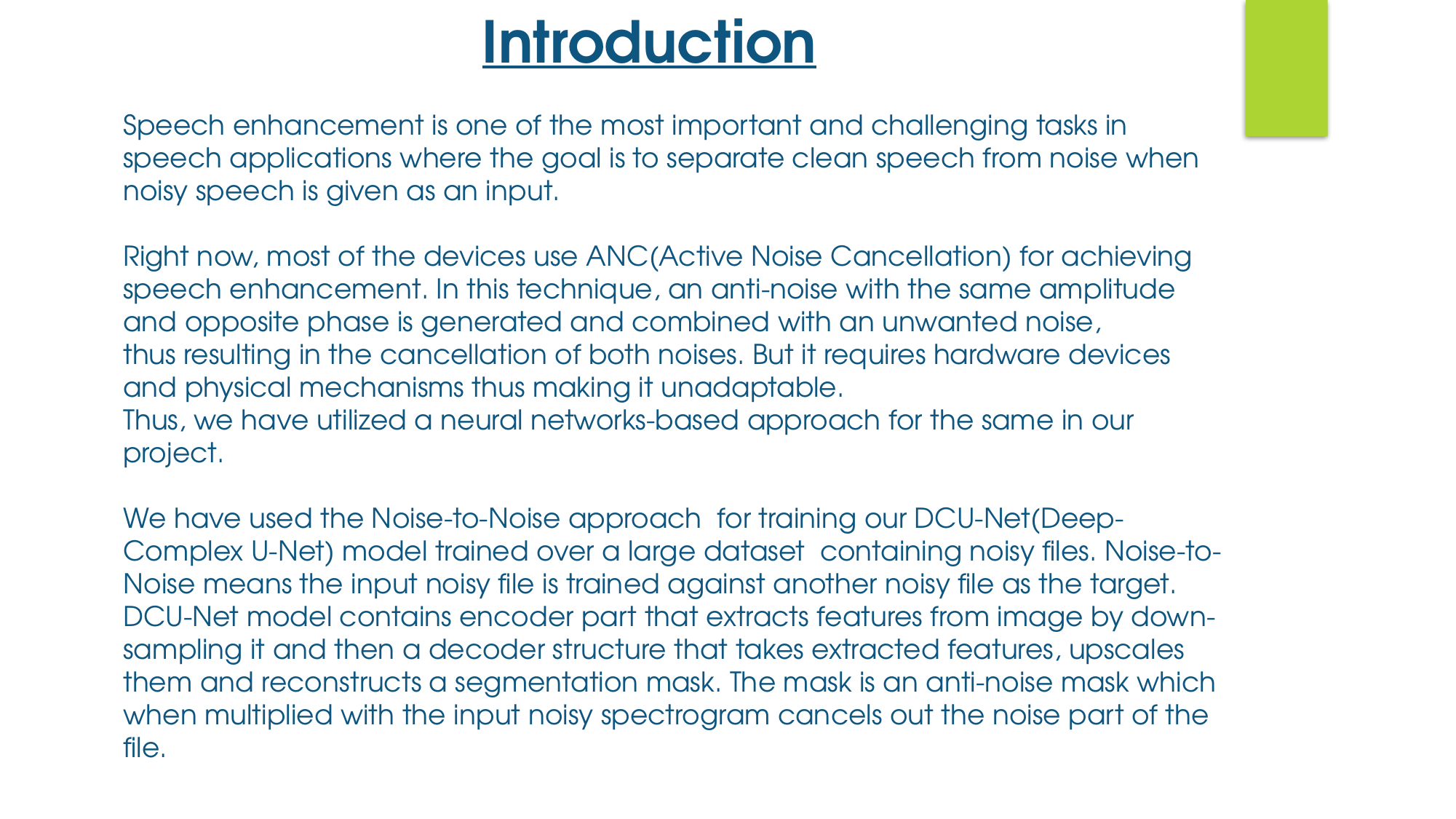

Introduction

Speech enhancement is one of the most important and challenging tasks in speech applications where the goal is to separate clean speech from noise when noisy speech is given as an input.

Right now, most of the devices use ANC(Active Noise Cancellation) for achieving speech enhancement. In this technique, an anti-noise with the same amplitude and opposite phase is generated and combined with an unwanted noise, thus resulting in the cancellation of both noises. But it requires hardware devices and physical mechanisms thus making it unadaptable.
Thus, we have utilized a neural networks-based approach for the same in our project.

We have used the Noise-to-Noise approach  for training our DCU-Net(Deep-Complex U-Net) model trained over a large dataset  containing noisy files. Noise-to-Noise means the input noisy file is trained against another noisy file as the target. DCU-Net model contains encoder part that extracts features from image by down-sampling it and then a decoder structure that takes extracted features, upscales them and reconstructs a segmentation mask. The mask is an anti-noise mask which when multiplied with the input noisy spectrogram cancels out the noise part of the file.